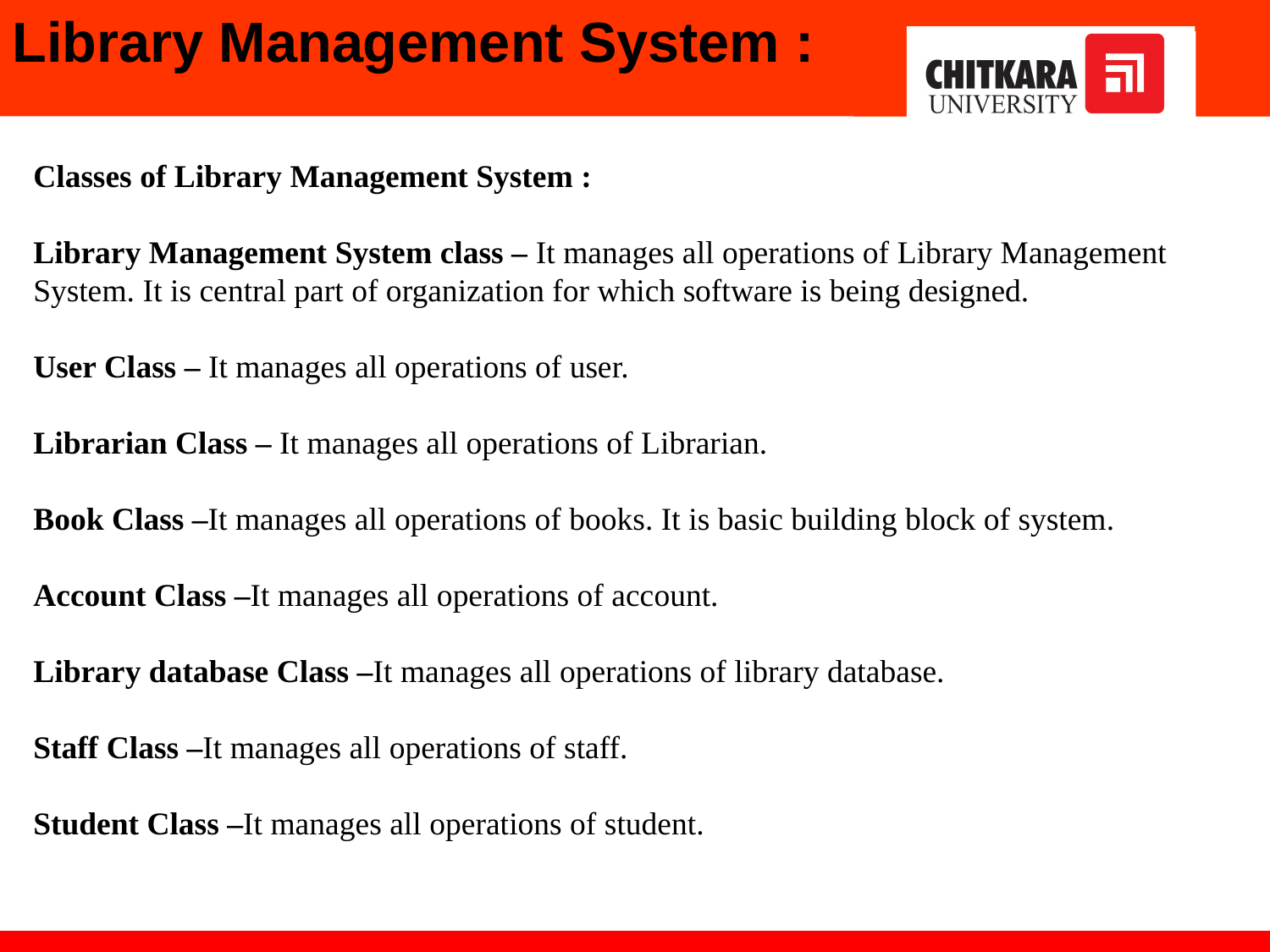

Library Management System :
Classes of Library Management System :

Library Management System class – It manages all operations of Library Management System. It is central part of organization for which software is being designed.

User Class – It manages all operations of user.

Librarian Class – It manages all operations of Librarian.

Book Class –It manages all operations of books. It is basic building block of system.

Account Class –It manages all operations of account.

Library database Class –It manages all operations of library database.

Staff Class –It manages all operations of staff.

Student Class –It manages all operations of student.